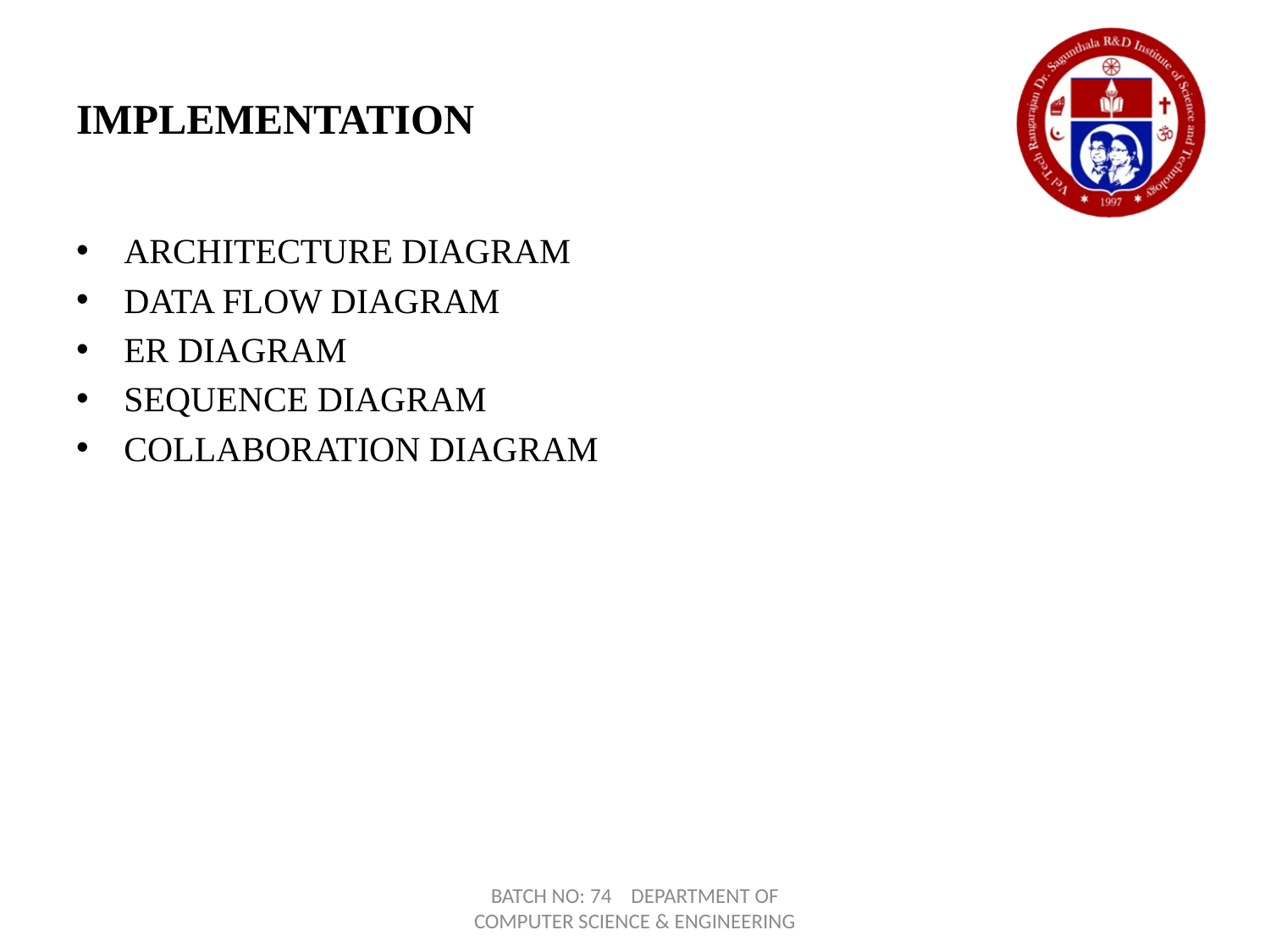

# IMPLEMENTATION
ARCHITECTURE DIAGRAM
DATA FLOW DIAGRAM
ER DIAGRAM
SEQUENCE DIAGRAM
COLLABORATION DIAGRAM

BATCH NO: 74    DEPARTMENT OF COMPUTER SCIENCE & ENGINEERING
13